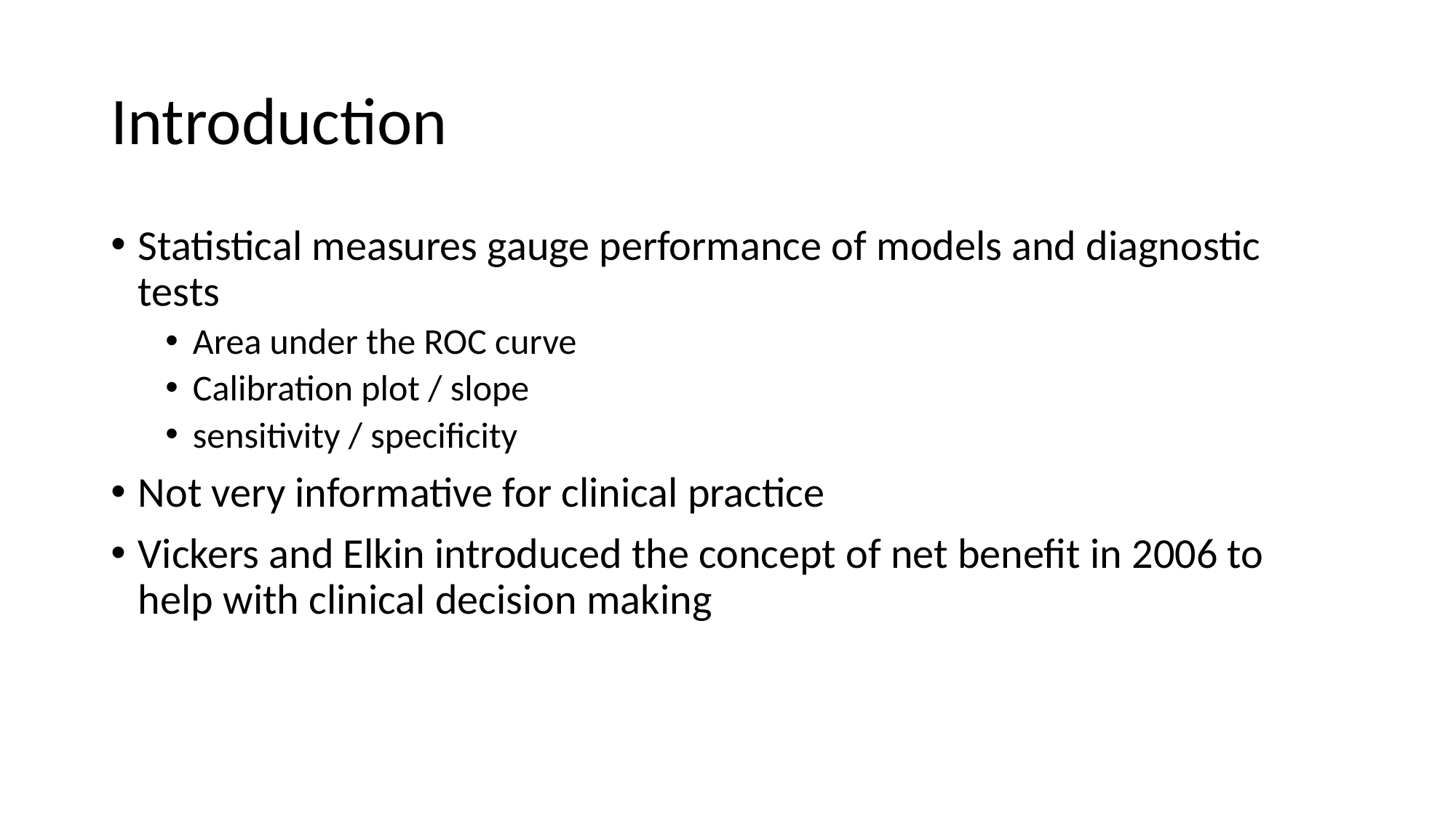

# Introduction
Statistical measures gauge performance of models and diagnostic tests
Area under the ROC curve
Calibration plot / slope
sensitivity / specificity
Not very informative for clinical practice
Vickers and Elkin introduced the concept of net benefit in 2006 to help with clinical decision making